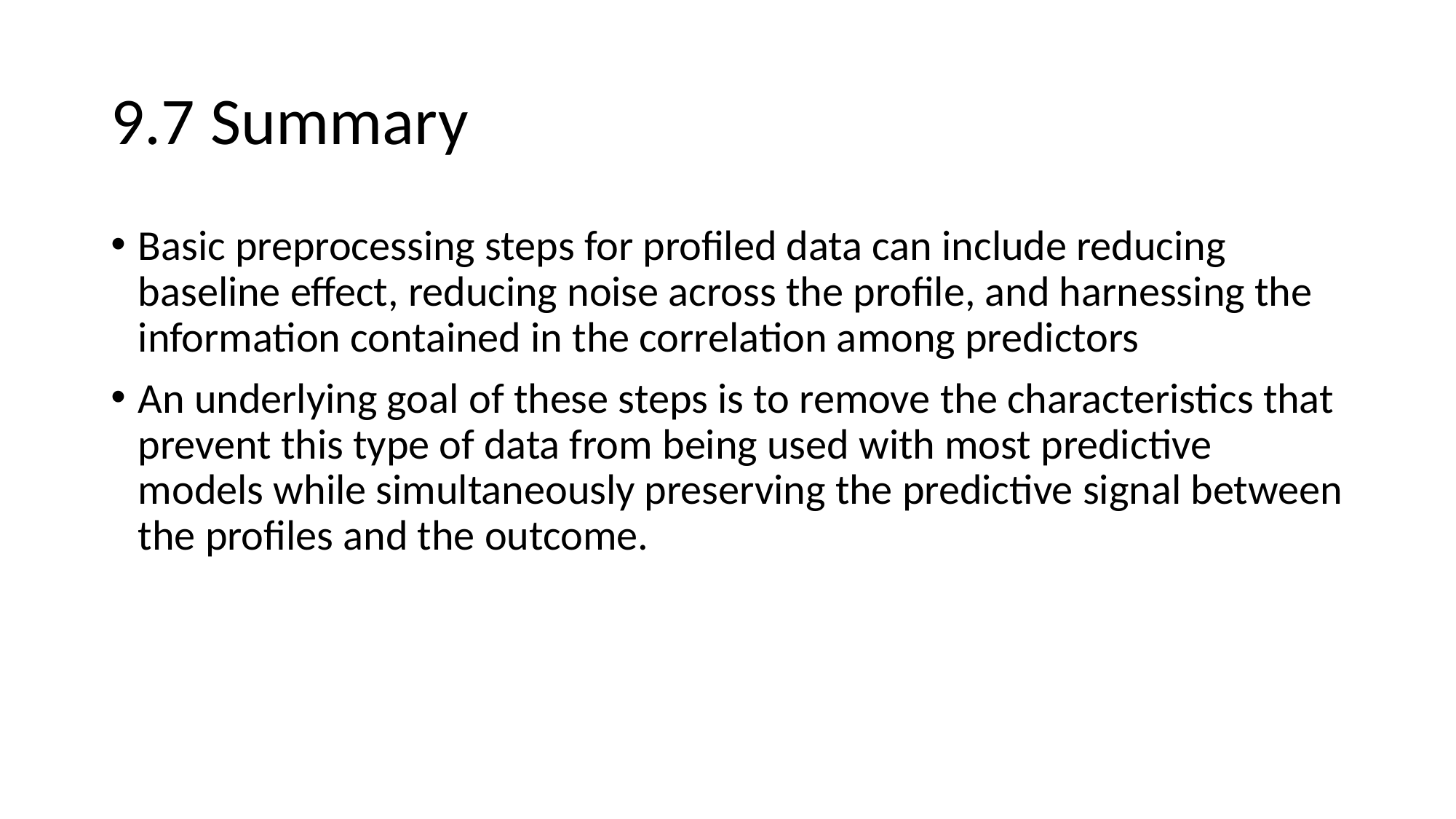

# 9.7 Summary
Basic preprocessing steps for profiled data can include reducing baseline effect, reducing noise across the profile, and harnessing the information contained in the correlation among predictors
An underlying goal of these steps is to remove the characteristics that prevent this type of data from being used with most predictive models while simultaneously preserving the predictive signal between the profiles and the outcome.